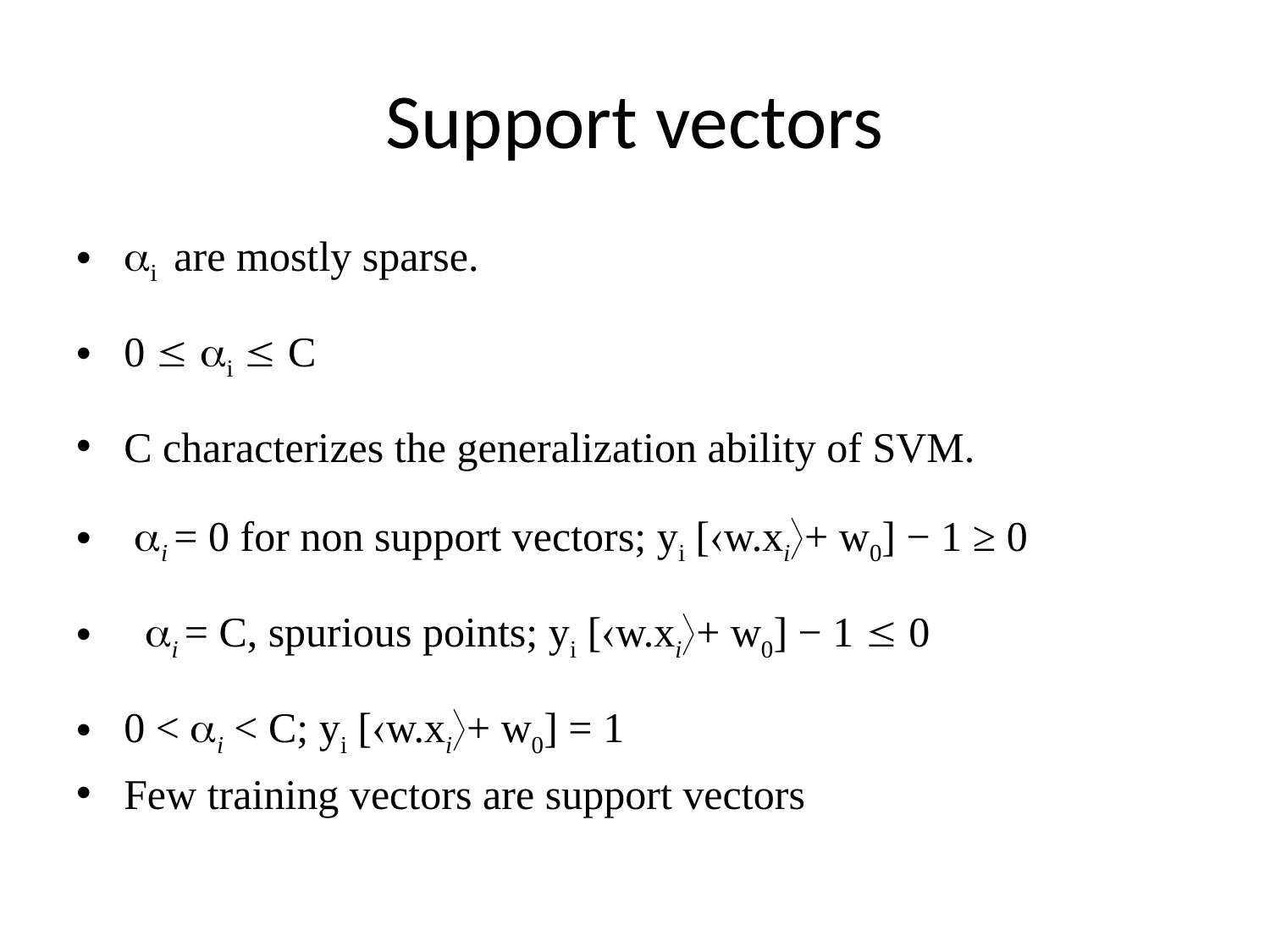

# Support vectors
αi  are mostly sparse.

0 ≤ αi ≤ C

C characterizes the generalization ability of SVM.

 αi = 0 for non support vectors; yi [〈w.xi〉+ w0] − 1 ≥ 0

  αi = C, spurious points; yi [〈w.xi〉+ w0] − 1 ≤ 0

0 < αi < C; yi [〈w.xi〉+ w0] = 1
Few training vectors are support vectors